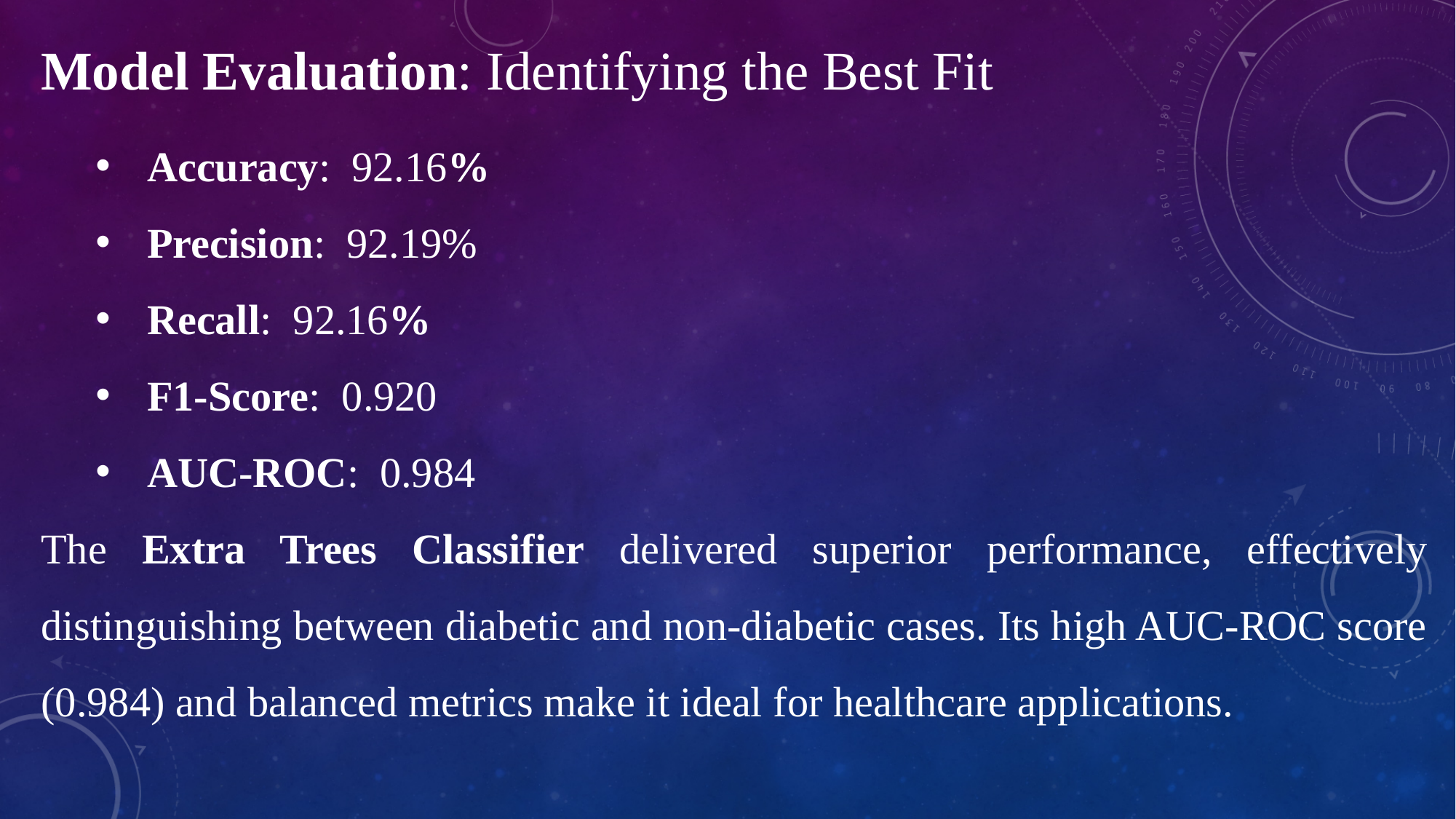

Model Evaluation: Identifying the Best Fit

 Accuracy:  92.16%
 Precision:  92.19%
 Recall:  92.16%
 F1-Score:  0.920
 AUC-ROC:  0.984
The Extra Trees Classifier delivered superior performance, effectively distinguishing between diabetic and non-diabetic cases. Its high AUC-ROC score (0.984) and balanced metrics make it ideal for healthcare applications.